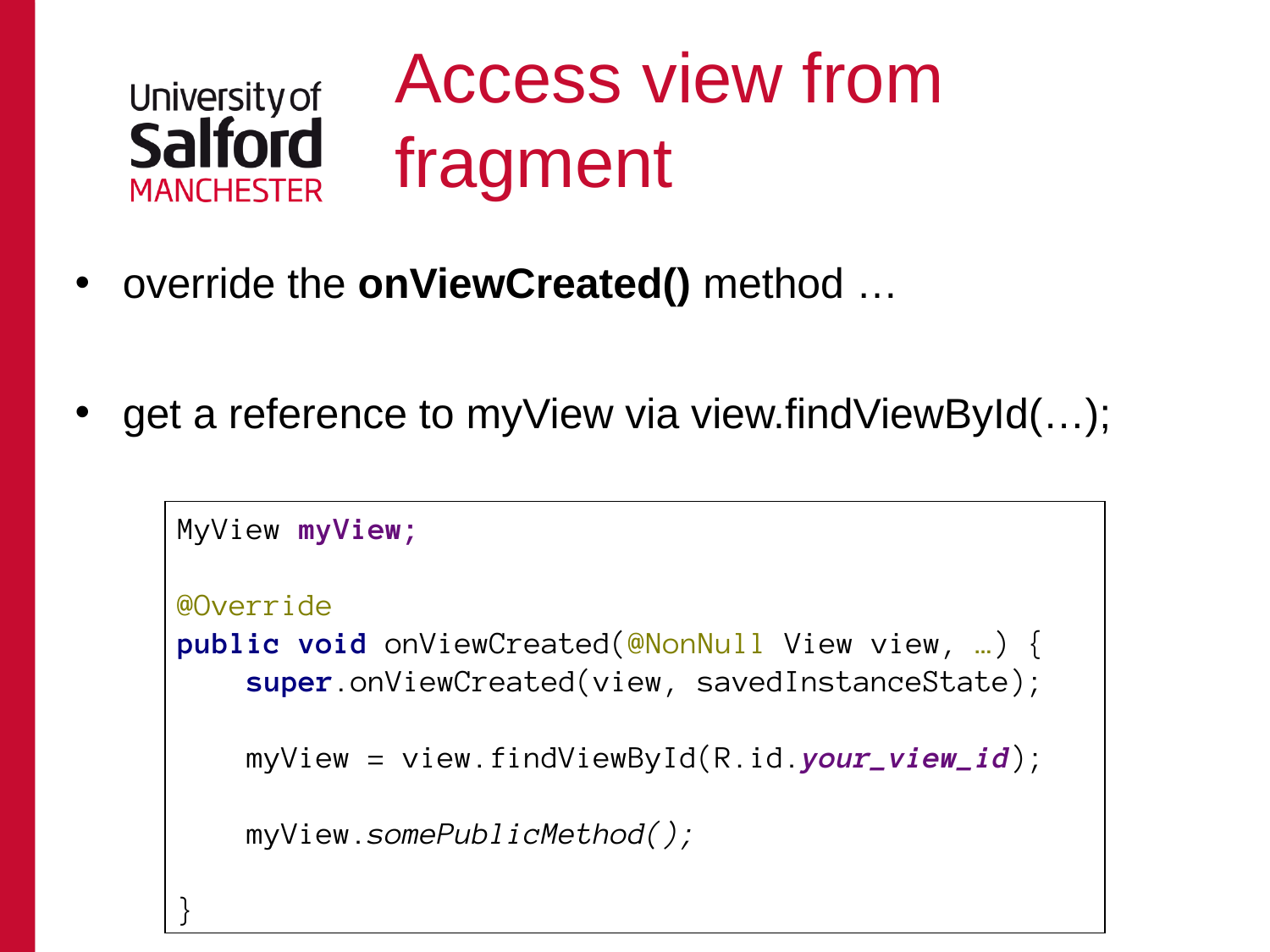

# Access view from fragment
override the onViewCreated() method …

get a reference to myView via view.findViewById(…);

MyView myView;
@Override
public void onViewCreated(@NonNull View view, …) {
    super.onViewCreated(view, savedInstanceState);
    myView = view.findViewById(R.id.your_view_id);

    myView.somePublicMethod();
}